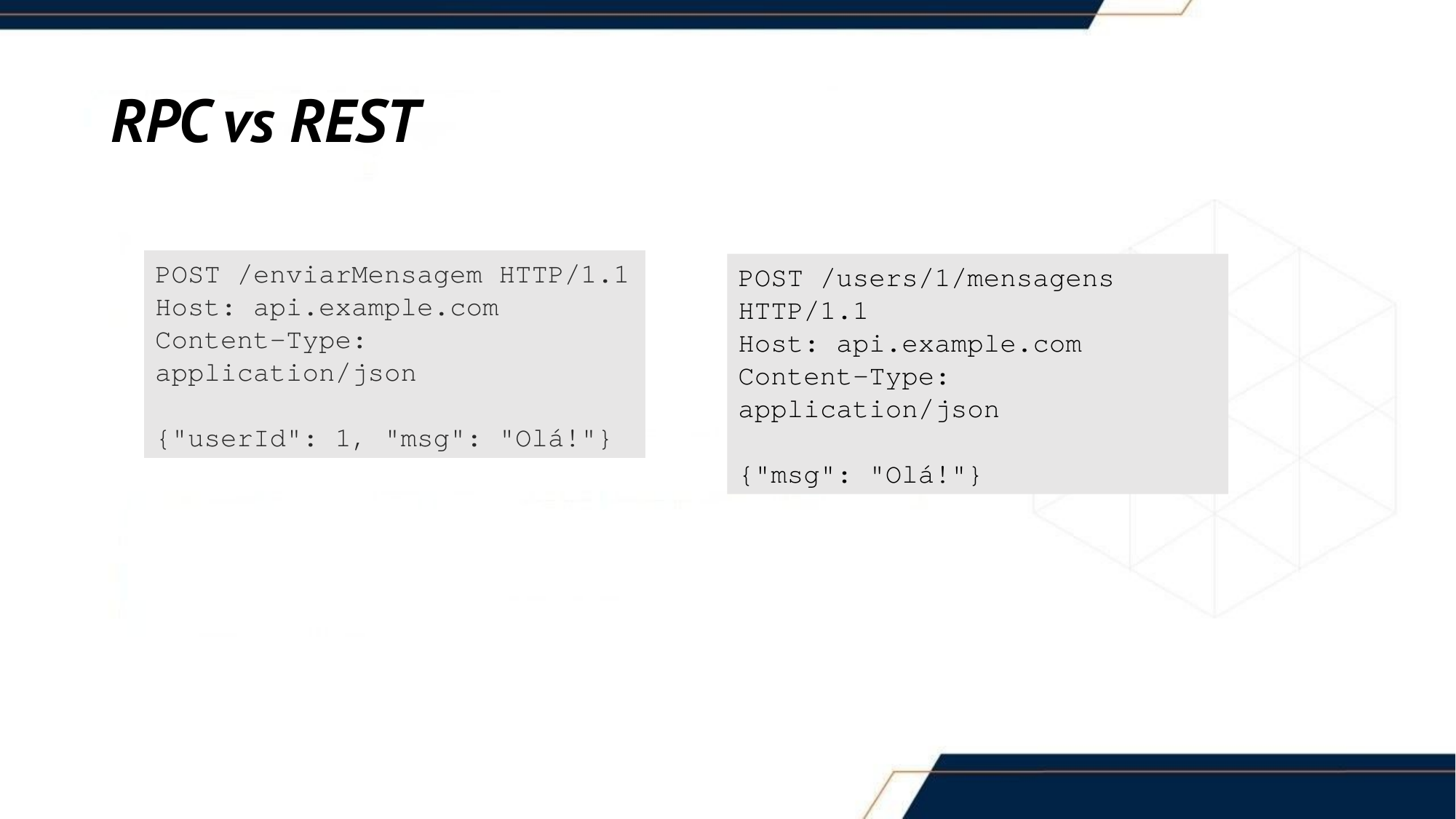

# RPC vs REST
POST /enviarMensagem HTTP/1.1
Host: api.example.com
Content-Type: application/json
{"userId": 1, "msg": "Olá!"}
POST /users/1/mensagens HTTP/1.1
Host: api.example.com
Content-Type: application/json
{"msg": "Olá!"}